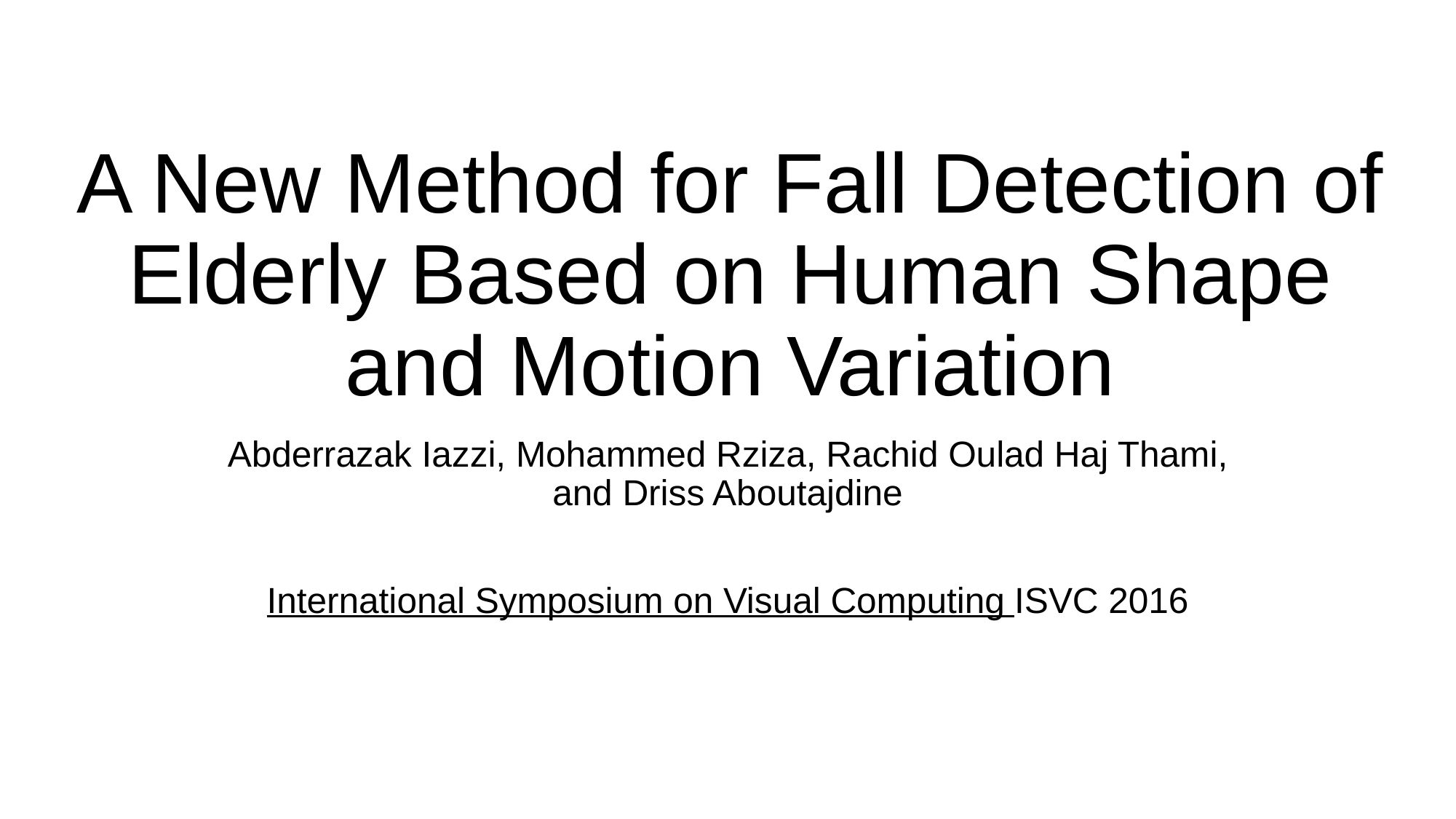

# A New Method for Fall Detection of Elderly Based on Human Shape and Motion Variation
Abderrazak Iazzi, Mohammed Rziza, Rachid Oulad Haj Thami, and Driss Aboutajdine

International Symposium on Visual Computing ISVC 2016